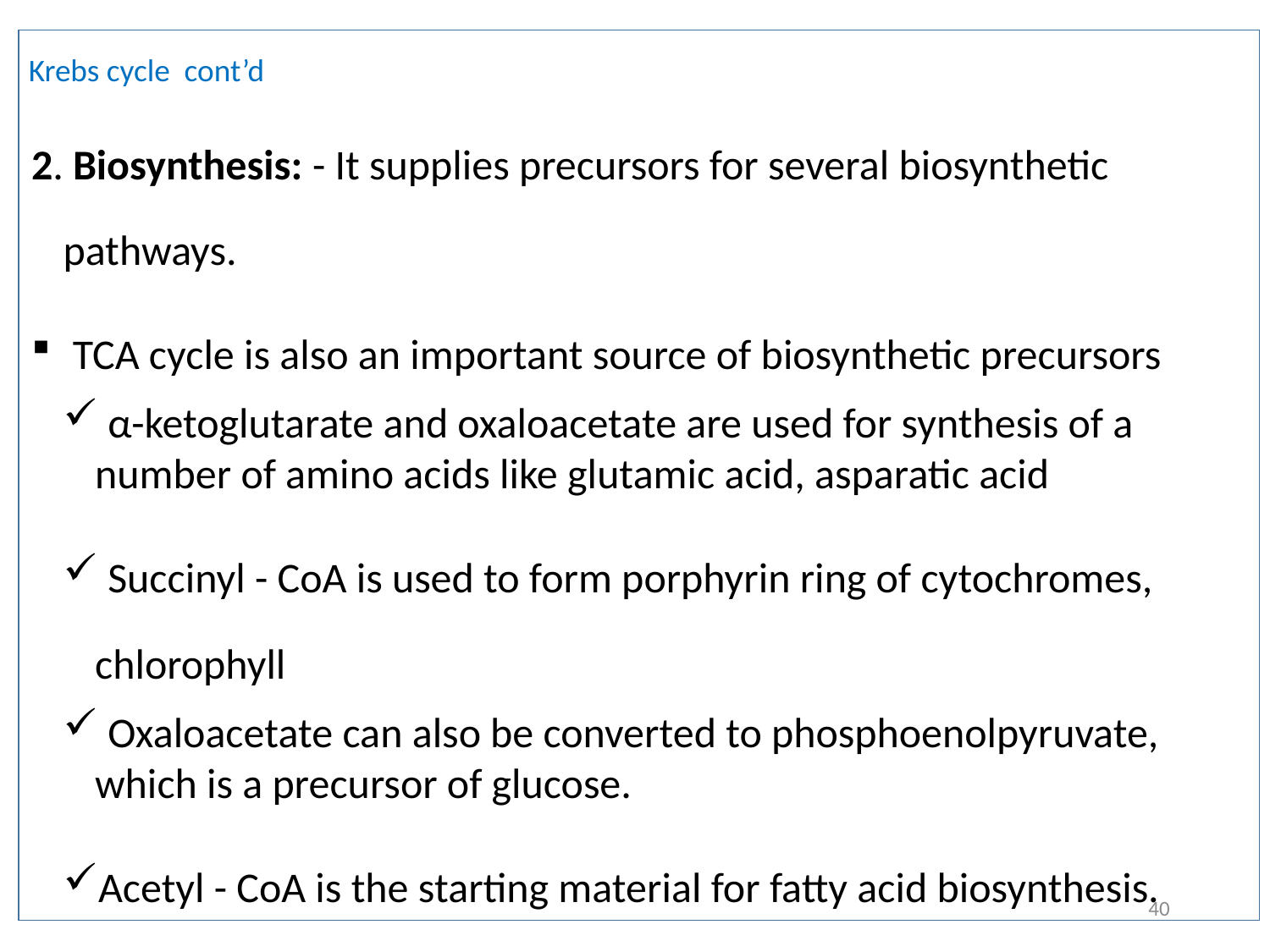

# Krebs cycle  cont’d
2. Biosynthesis: - It supplies precursors for several biosynthetic pathways.
 TCA cycle is also an important source of biosynthetic precursors
 α-ketoglutarate and oxaloacetate are used for synthesis of a number of amino acids like glutamic acid, asparatic acid
 Succinyl - CoA is used to form porphyrin ring of cytochromes, chlorophyll
 Oxaloacetate can also be converted to phosphoenolpyruvate, which is a precursor of glucose.
Acetyl - CoA is the starting material for fatty acid biosynthesis.
40